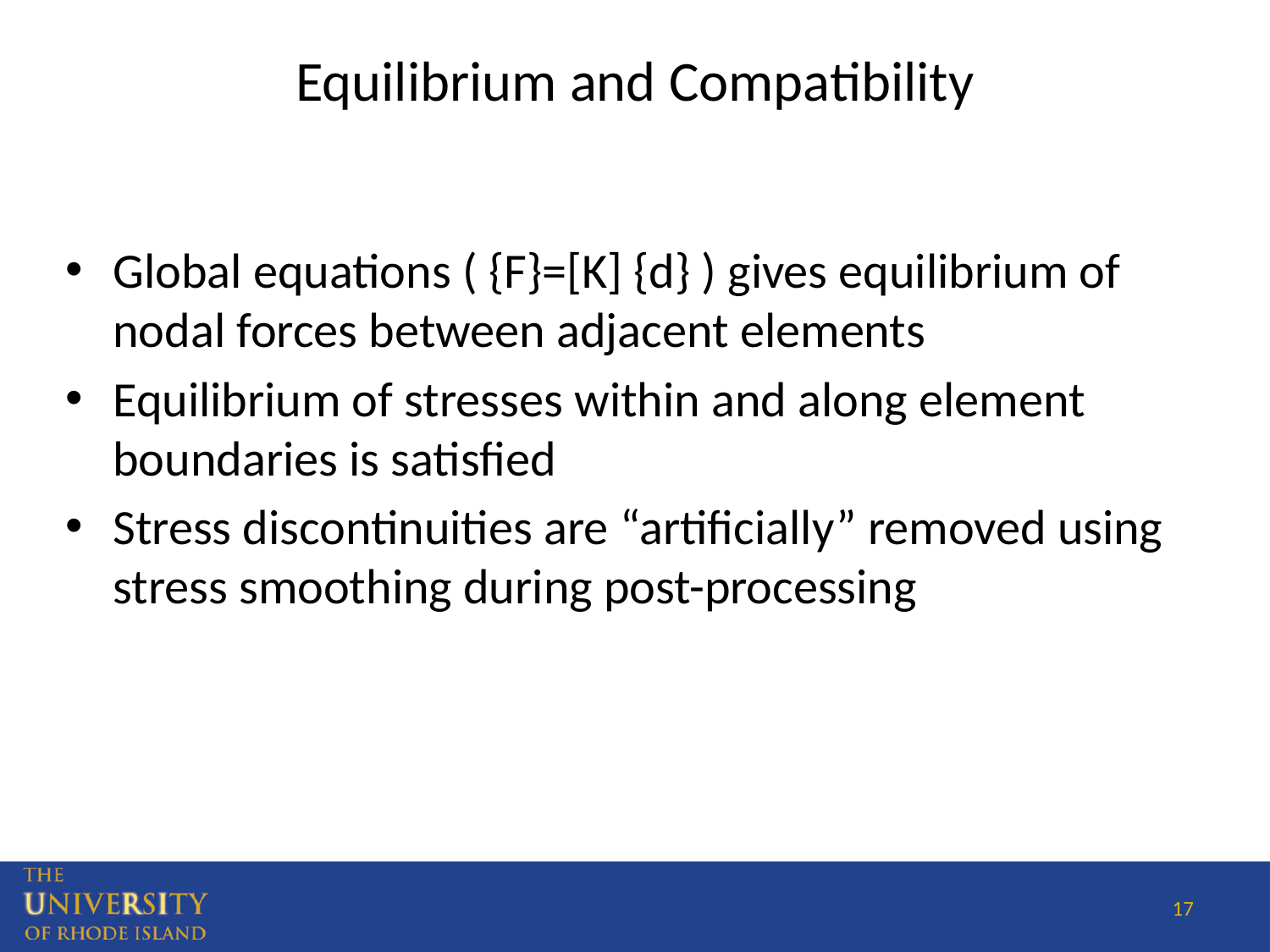

# Equilibrium and Compatibility
Global equations ( {F}=[K] {d} ) gives equilibrium of nodal forces between adjacent elements
Equilibrium of stresses within and along element boundaries is satisfied
Stress discontinuities are “artificially” removed using stress smoothing during post-processing